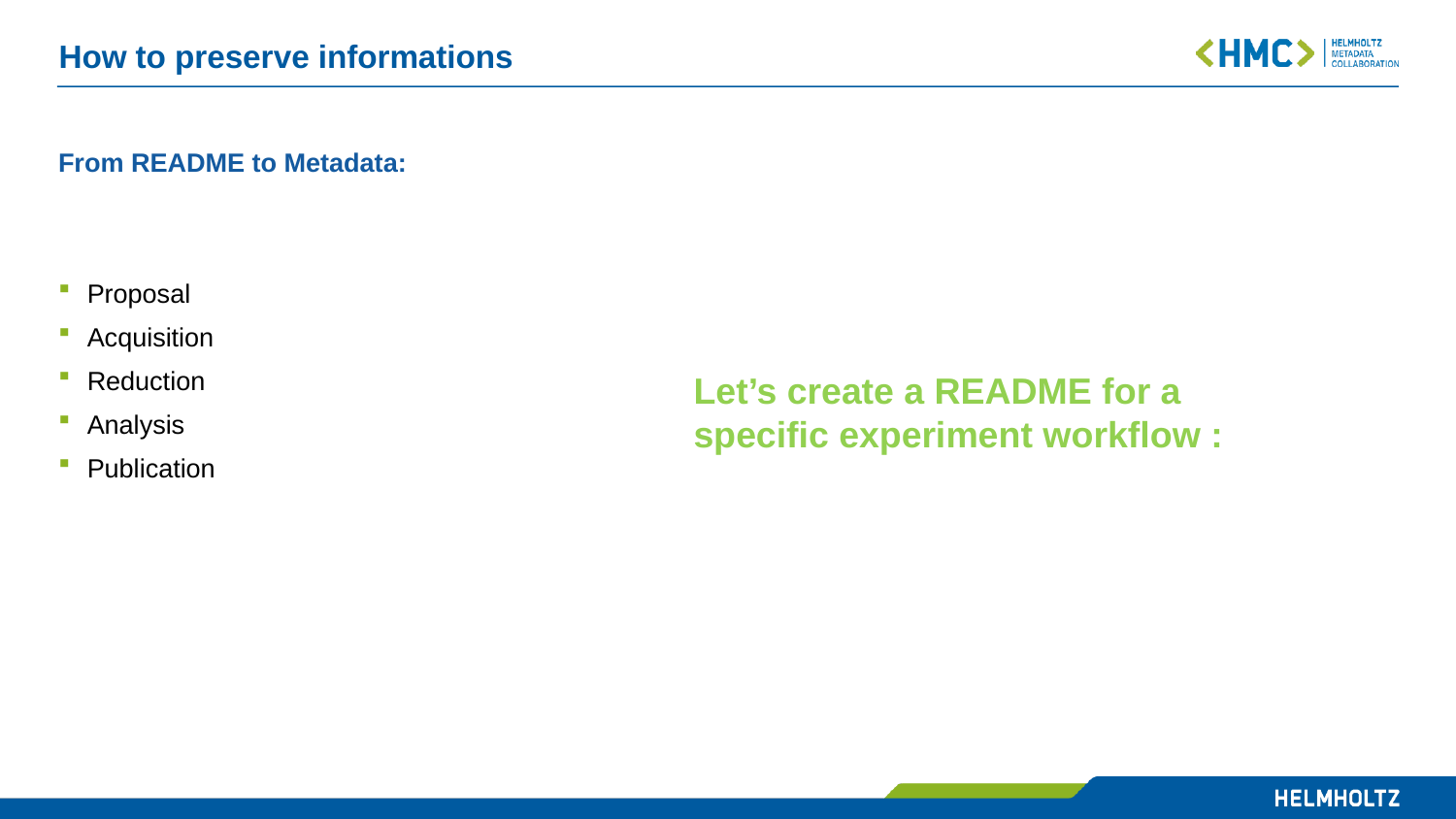

# How to preserve informations
From README to Metadata:

Proposal
Acquisition
Reduction
Analysis
Publication
Let’s create a README for a specific experiment workflow :

22